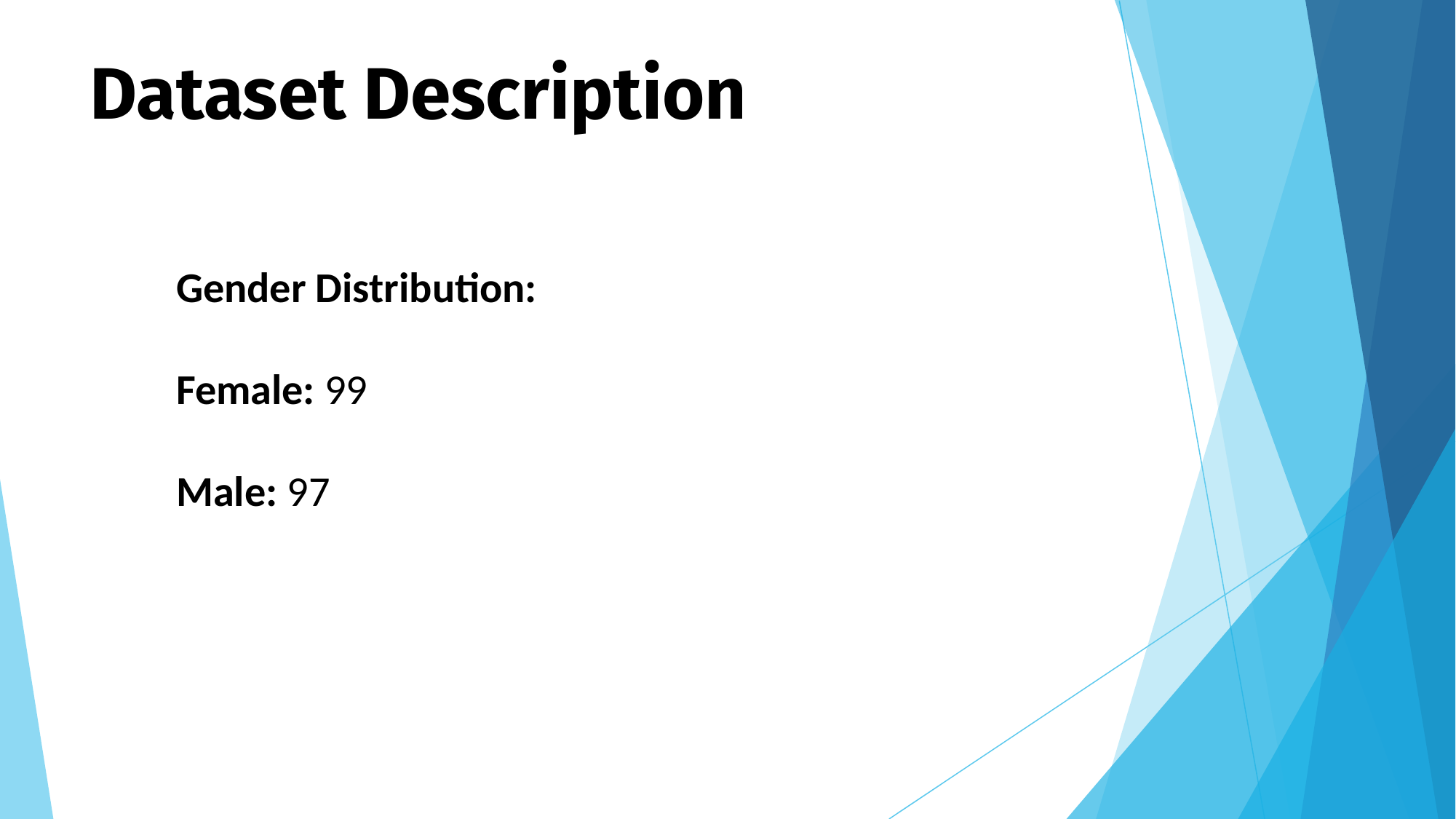

# Dataset Description
Gender Distribution:

Female: 99

Male: 97